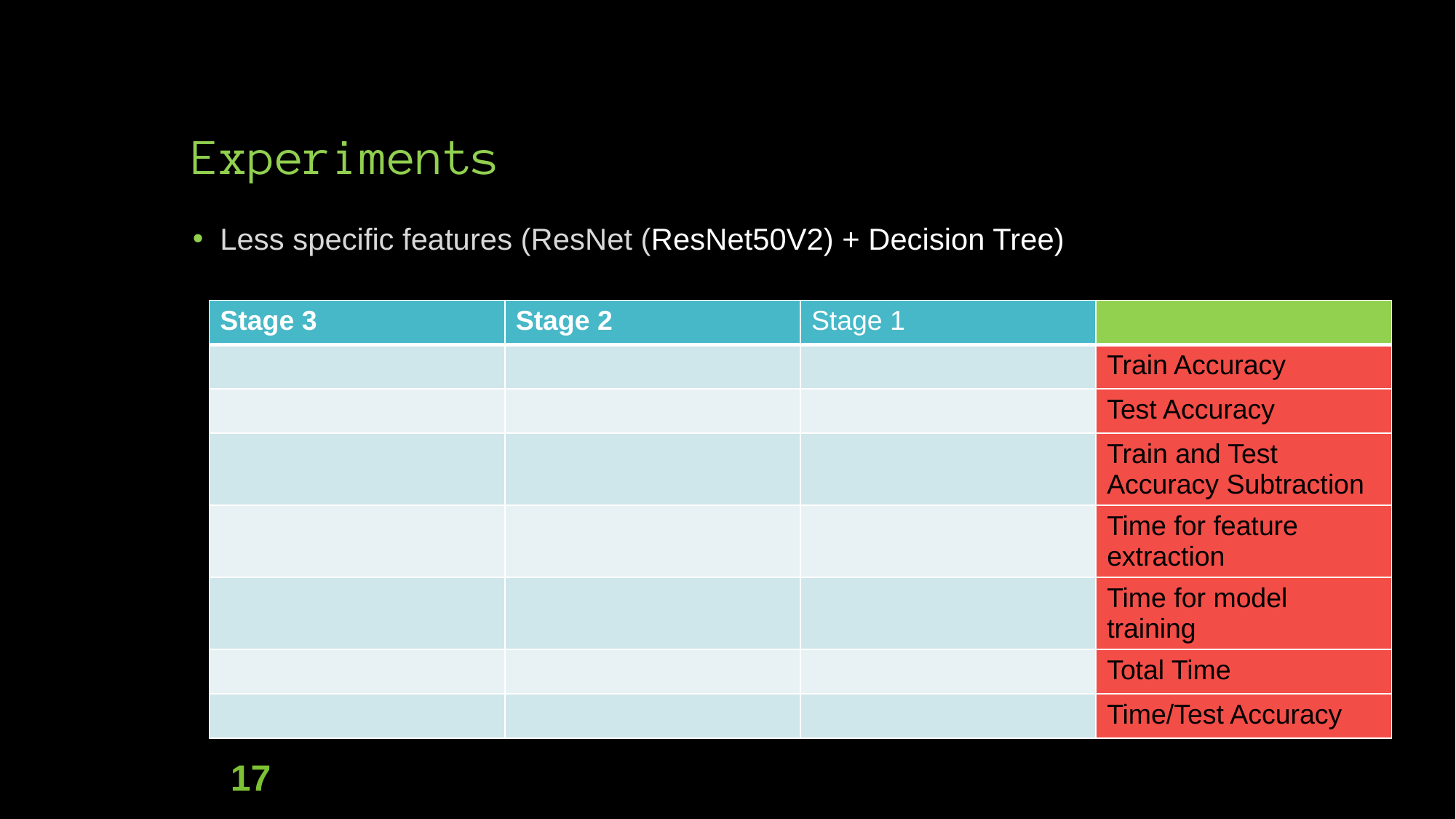

# Experiments
Less specific features (ResNet (ResNet50V2) + Decision Tree)

| Stage 3 | Stage 2 | Stage 1 |  |
| --- | --- | --- | --- |
|  |  |  | Train Accuracy |
|  |  |  | Test Accuracy |
|  |  |  | Train and Test Accuracy Subtraction |
|  |  |  | Time for feature extraction |
|  |  |  | Time for model training |
|  |  |  | Total Time |
|  |  |  | Time/Test Accuracy |
17